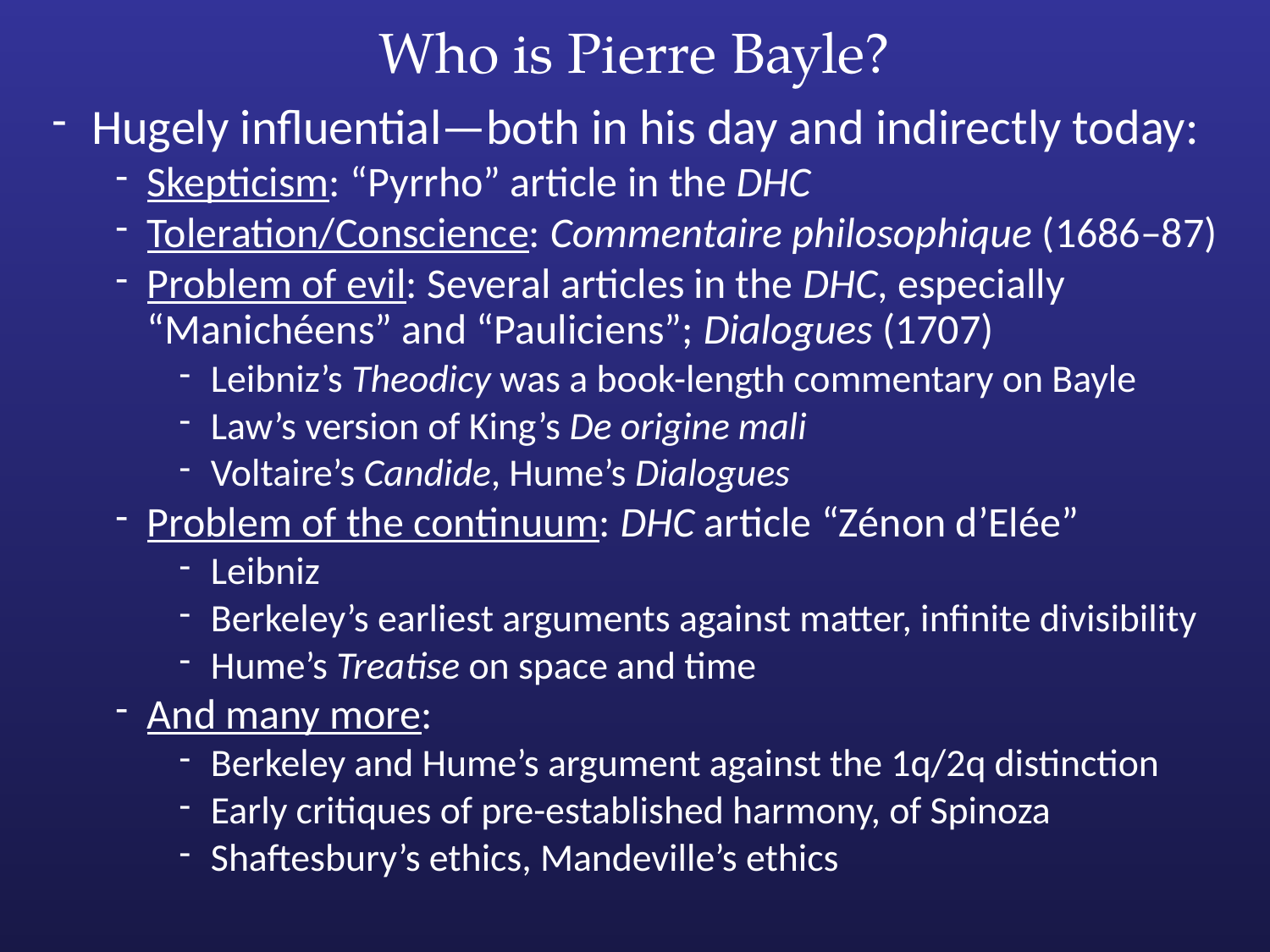

# Who is Pierre Bayle?
Hugely influential—both in his day and indirectly today:
Skepticism: “Pyrrho” article in the DHC
Toleration/Conscience: Commentaire philosophique (1686–87)
Problem of evil: Several articles in the DHC, especially “Manichéens” and “Pauliciens”; Dialogues (1707)
Leibniz’s Theodicy was a book-length commentary on Bayle
Law’s version of King’s De origine mali
Voltaire’s Candide, Hume’s Dialogues
Problem of the continuum: DHC article “Zénon d’Elée”
Leibniz
Berkeley’s earliest arguments against matter, infinite divisibility
Hume’s Treatise on space and time
And many more:
Berkeley and Hume’s argument against the 1q/2q distinction
Early critiques of pre-established harmony, of Spinoza
Shaftesbury’s ethics, Mandeville’s ethics